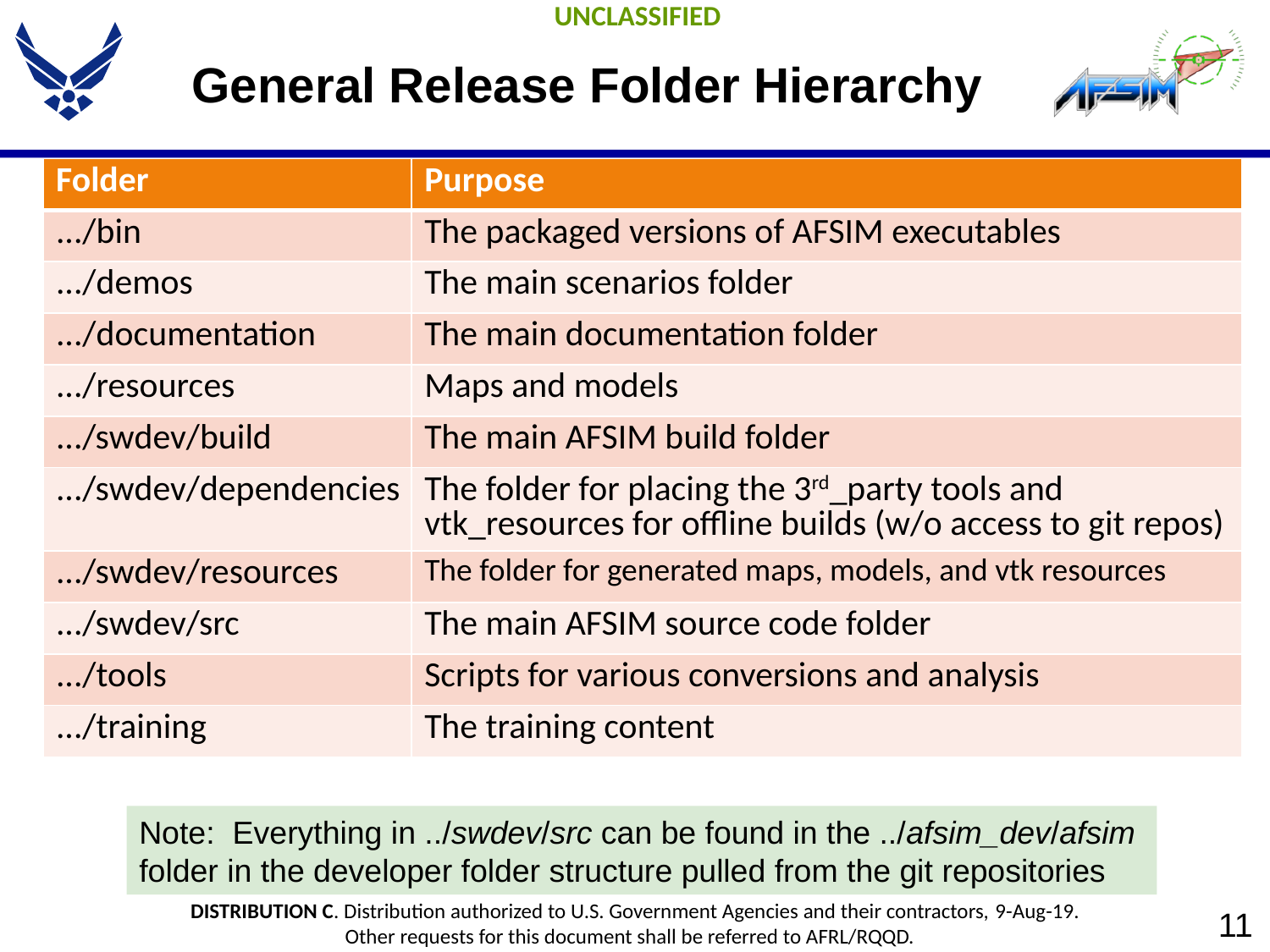

# General Release Folder Hierarchy
| Folder | Purpose |
| --- | --- |
| .../bin | The packaged versions of AFSIM executables |
| .../demos | The main scenarios folder |
| .../documentation | The main documentation folder |
| .../resources | Maps and models |
| .../swdev/build | The main AFSIM build folder |
| .../swdev/dependencies | The folder for placing the 3rd\_party tools and vtk\_resources for offline builds (w/o access to git repos) |
| .../swdev/resources | The folder for generated maps, models, and vtk resources |
| .../swdev/src | The main AFSIM source code folder |
| .../tools | Scripts for various conversions and analysis |
| .../training | The training content |
Note:  Everything in ../swdev/src can be found in the ../afsim_dev/afsim
folder in the developer folder structure pulled from the git repositories